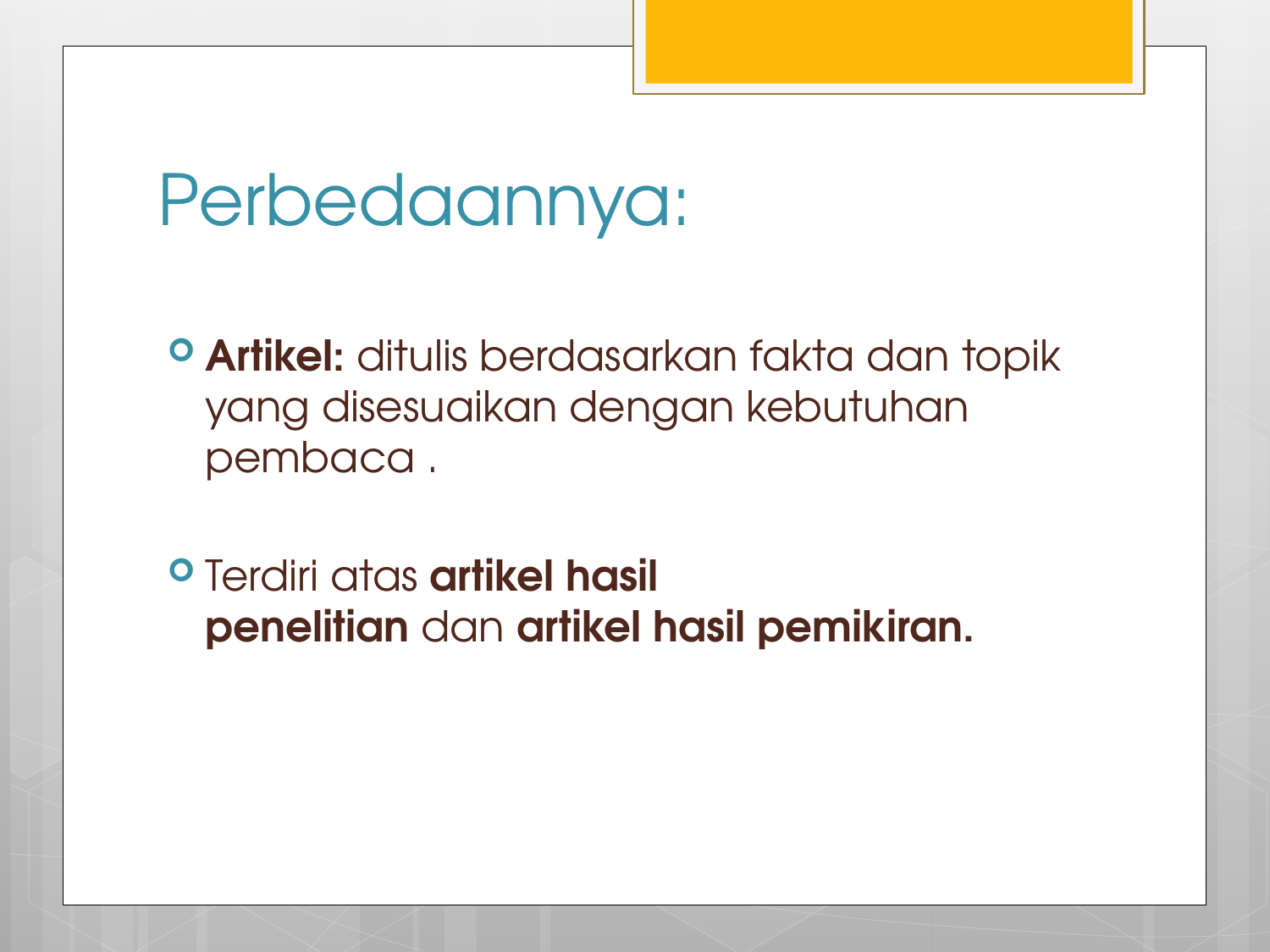

# Perbedaannya:
Artikel: ditulis berdasarkan fakta dan topik yang disesuaikan dengan kebutuhan pembaca .

Terdiri atas artikel hasil penelitian dan artikel hasil pemikiran.